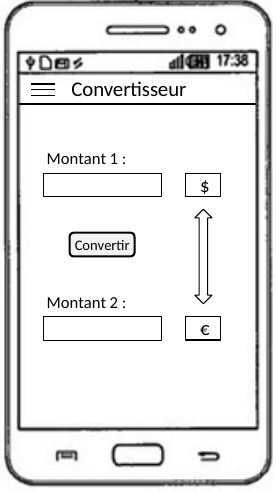

Convertisseur
Montant 1 :

$

Convertir
Montant 2 :

€